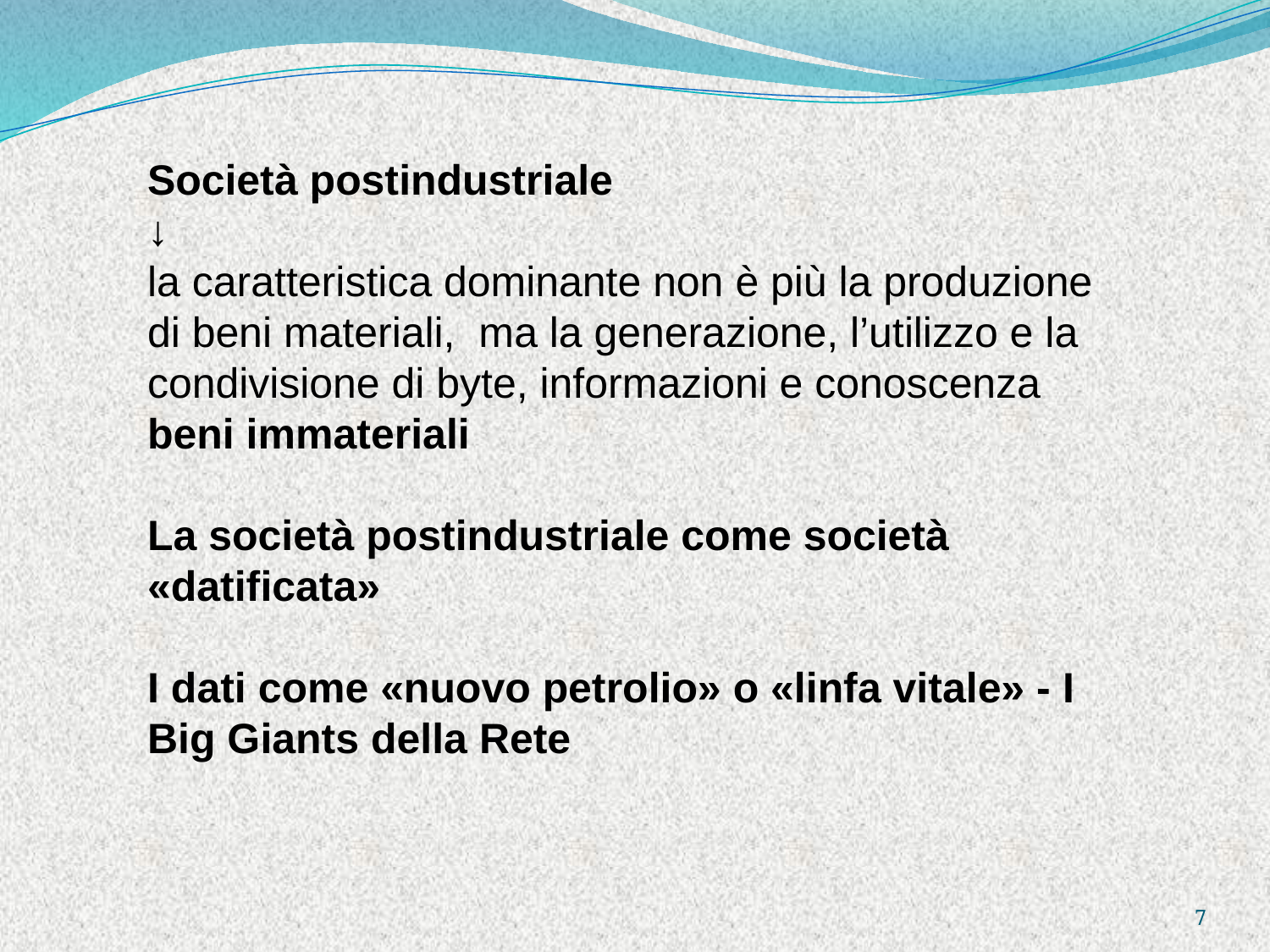

Società postindustriale
↓
la caratteristica dominante non è più la produzione di beni materiali,  ma la generazione, l’utilizzo e la condivisione di byte, informazioni e conoscenza
beni immateriali

La società postindustriale come società «datificata»

I dati come «nuovo petrolio» o «linfa vitale» - I Big Giants della Rete

7